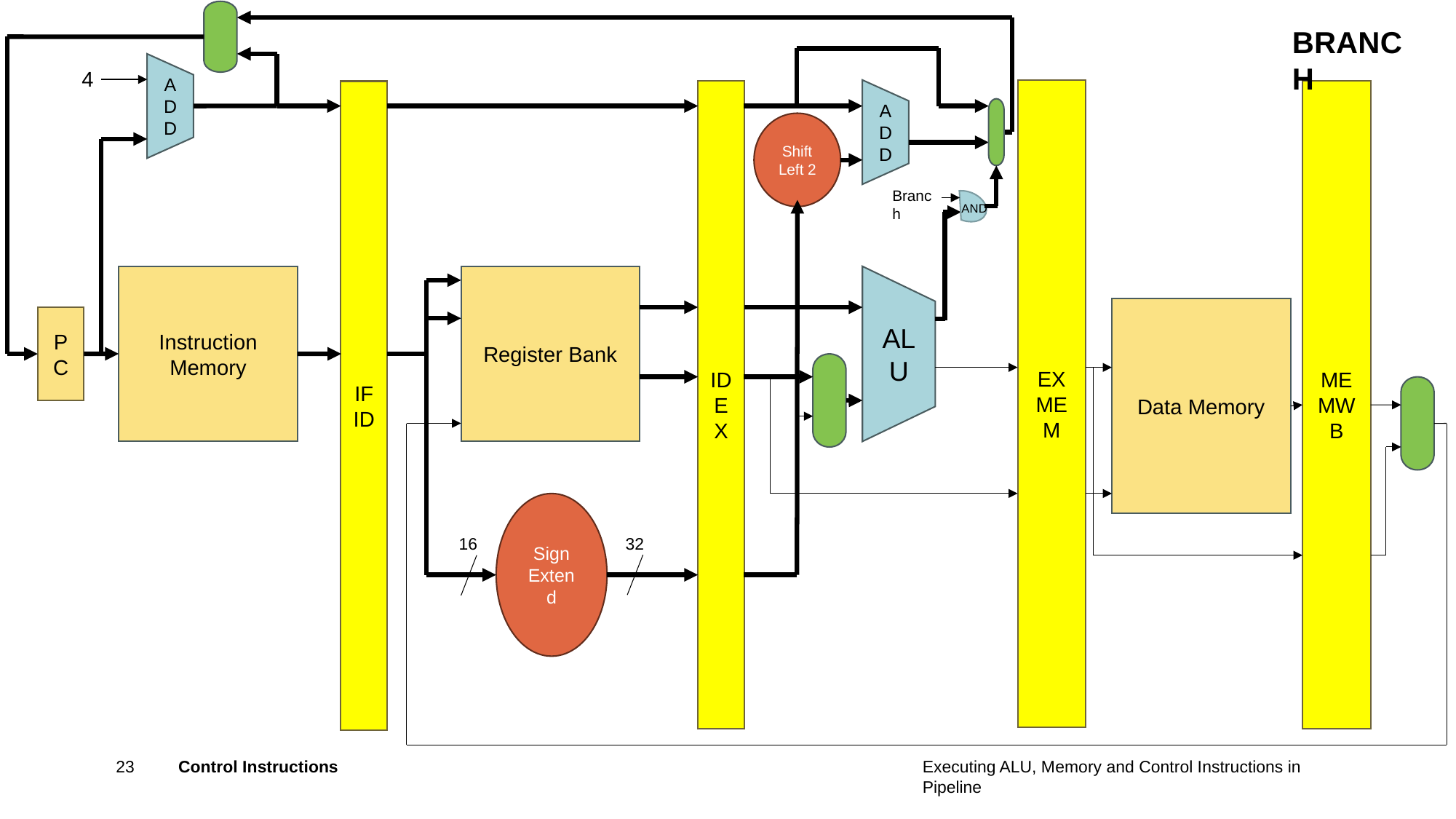

BRANCH

4
EX
MEM
MEMWB
IF
ID
ID
EX
ADD
ADD
Shift Left 2

Branch

AND
Register Bank
Instruction Memory
Data Memory
PC
ALU

Sign Extend
16
32
23
Control Instructions
Executing ALU, Memory and Control Instructions in Pipeline